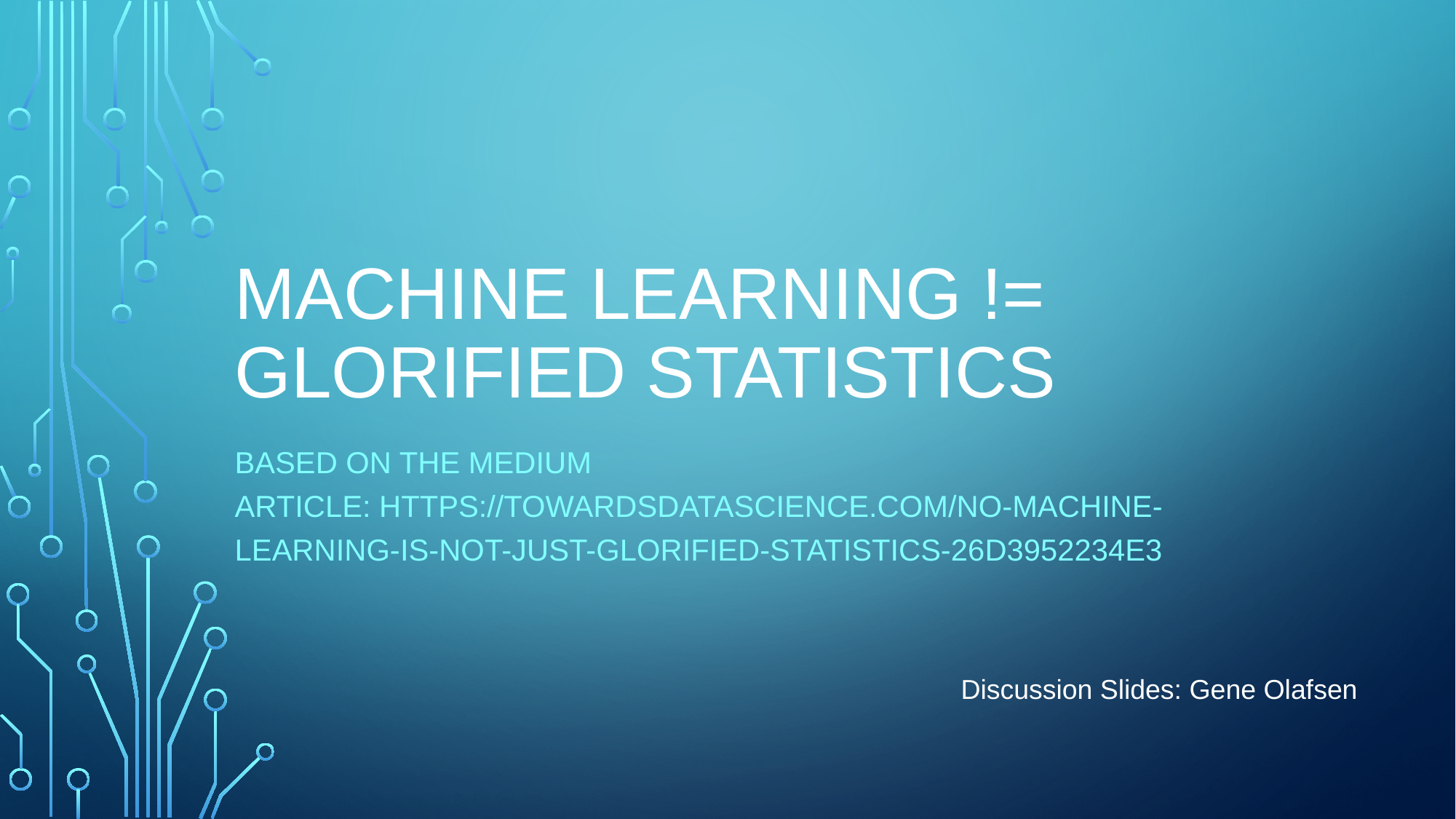

# Machine learning != glorified statistics
Based on the Medium article: https://towardsdatascience.com/no-machine-learning-is-not-just-glorified-statistics-26d3952234e3
Discussion Slides: Gene Olafsen